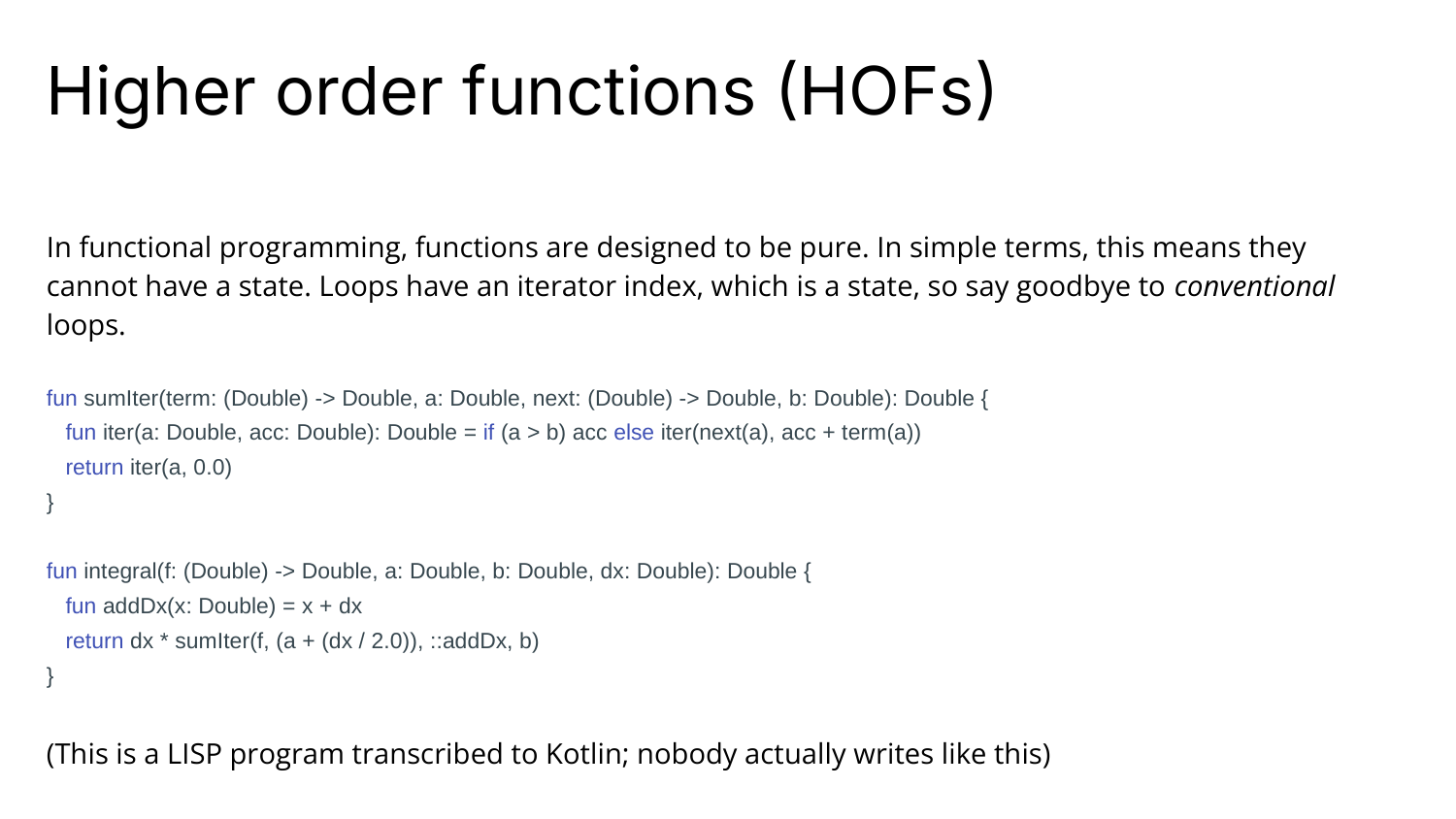

# Higher order functions (HOFs)
In functional programming, functions are designed to be pure. In simple terms, this means they cannot have a state. Loops have an iterator index, which is a state, so say goodbye to conventional loops.
fun sumIter(term: (Double) -> Double, a: Double, next: (Double) -> Double, b: Double): Double {
   fun iter(a: Double, acc: Double): Double = if (a > b) acc else iter(next(a), acc + term(a))
   return iter(a, 0.0)
}

fun integral(f: (Double) -> Double, a: Double, b: Double, dx: Double): Double {
   fun addDx(x: Double) = x + dx
   return dx * sumIter(f, (a + (dx / 2.0)), ::addDx, b)
}

(This is a LISP program transcribed to Kotlin; nobody actually writes like this)